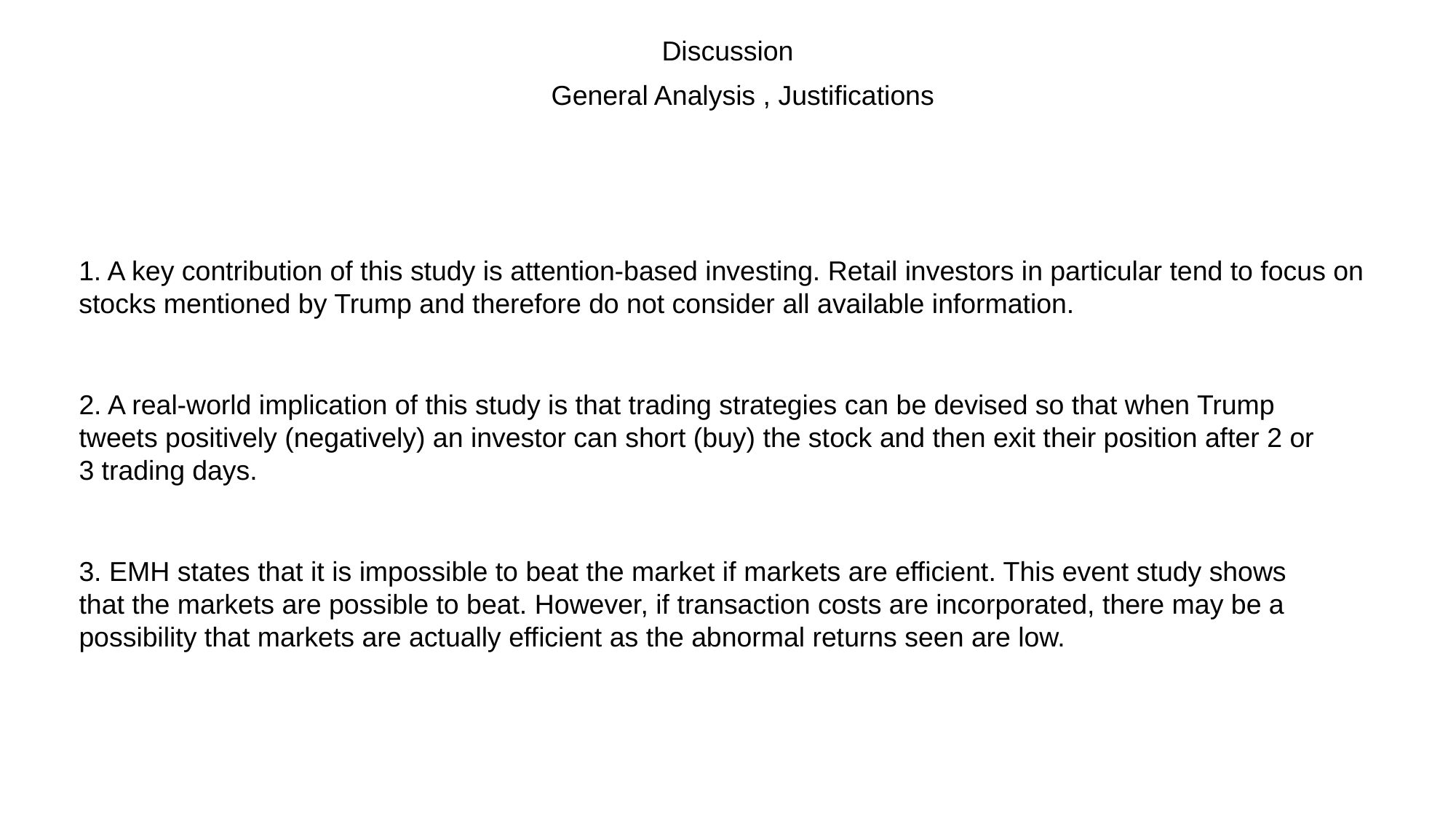

Discussion
General Analysis , Justifications
1. A key contribution of this study is attention-based investing. Retail investors in particular tend to focus on stocks mentioned by Trump and therefore do not consider all available information.
2. A real-world implication of this study is that trading strategies can be devised so that when Trump tweets positively (negatively) an investor can short (buy) the stock and then exit their position after 2 or 3 trading days.
3. EMH states that it is impossible to beat the market if markets are efficient. This event study shows that the markets are possible to beat. However, if transaction costs are incorporated, there may be a possibility that markets are actually efficient as the abnormal returns seen are low.